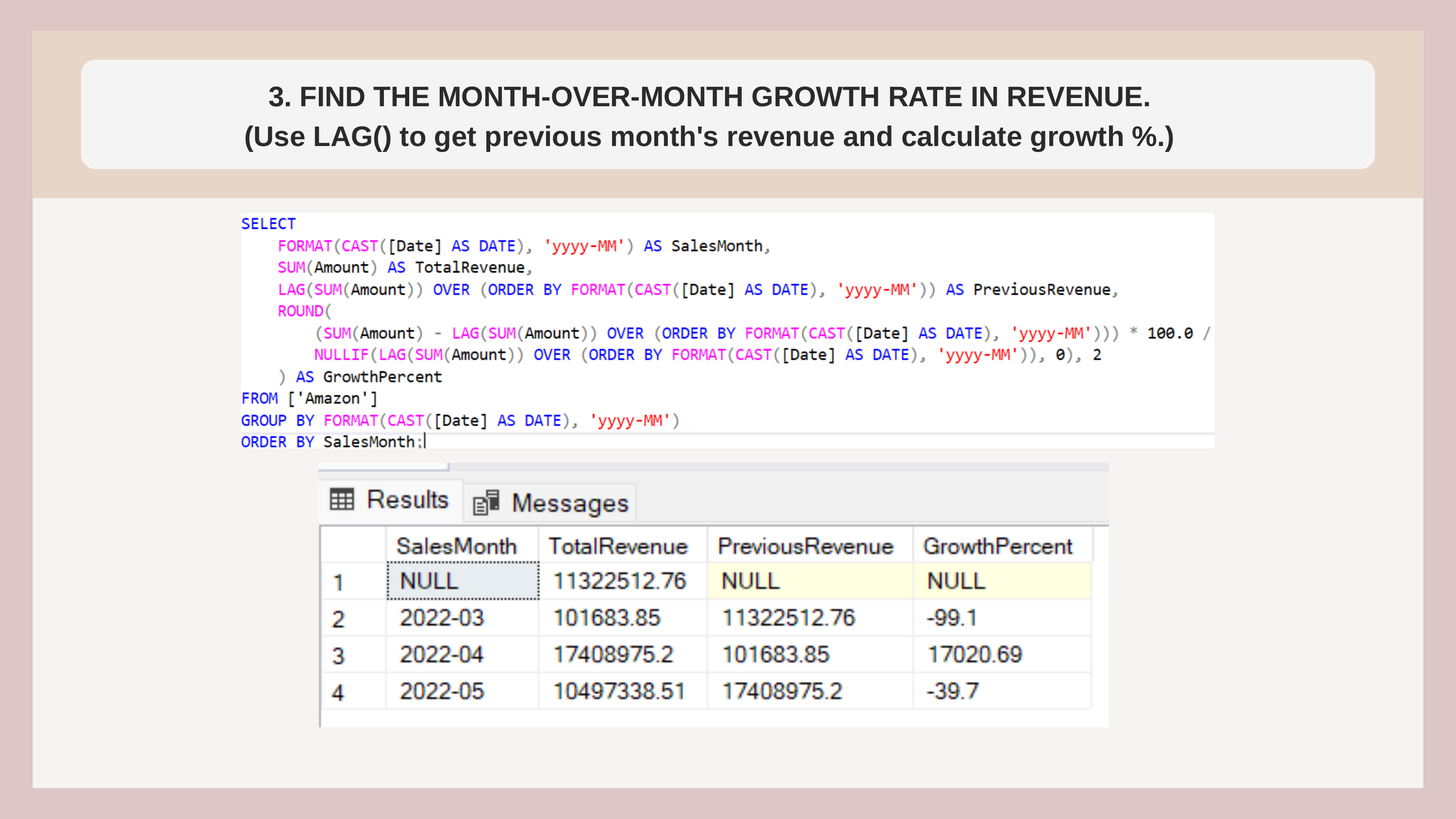

3. FIND THE MONTH-OVER-MONTH GROWTH RATE IN REVENUE.
(Use LAG() to get previous month's revenue and calculate growth %.)